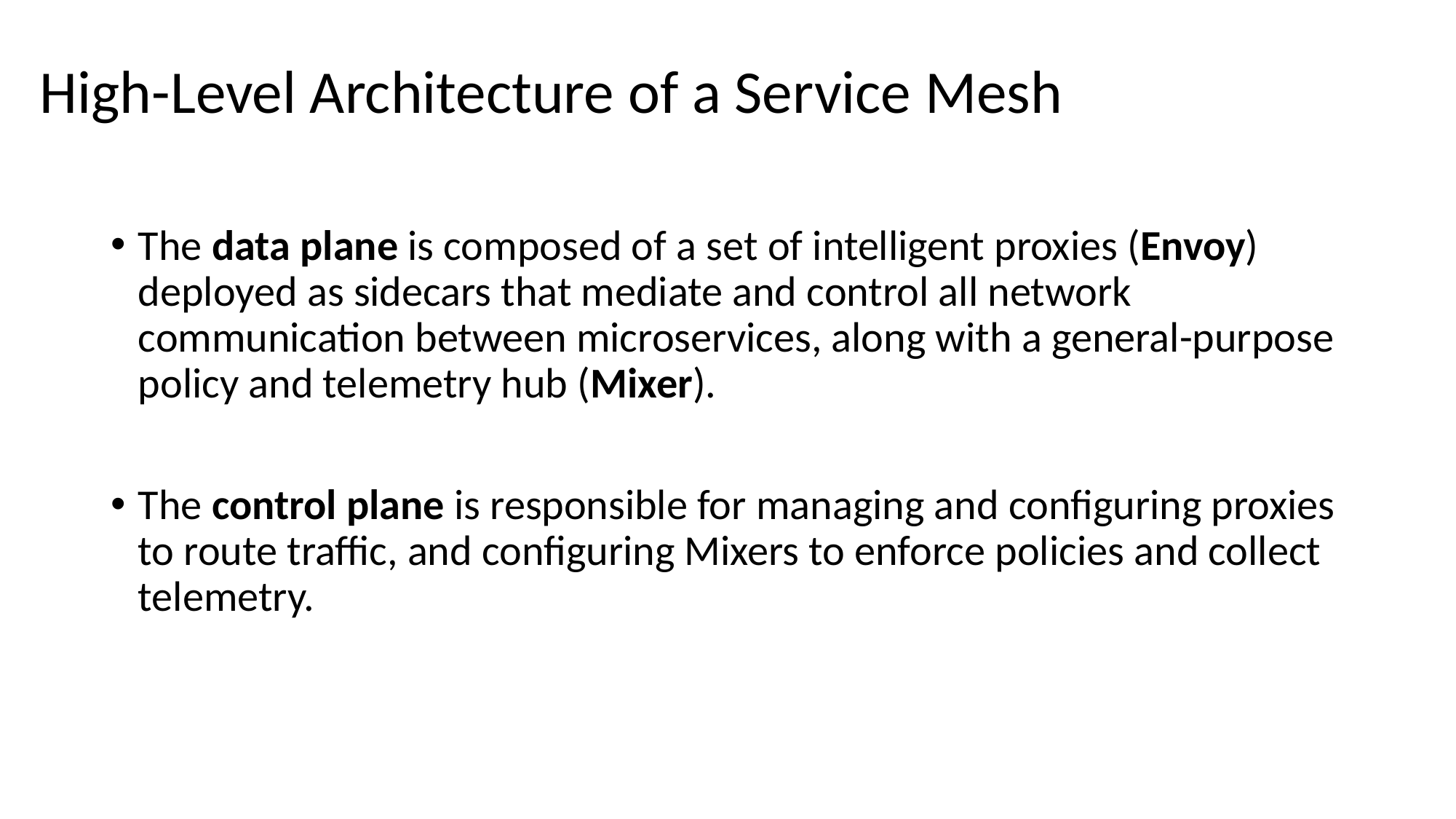

# High-Level Architecture of a Service Mesh
The data plane is composed of a set of intelligent proxies (Envoy) deployed as sidecars that mediate and control all network communication between microservices, along with a general-purpose policy and telemetry hub (Mixer).

The control plane is responsible for managing and configuring proxies to route traffic, and configuring Mixers to enforce policies and collect telemetry.